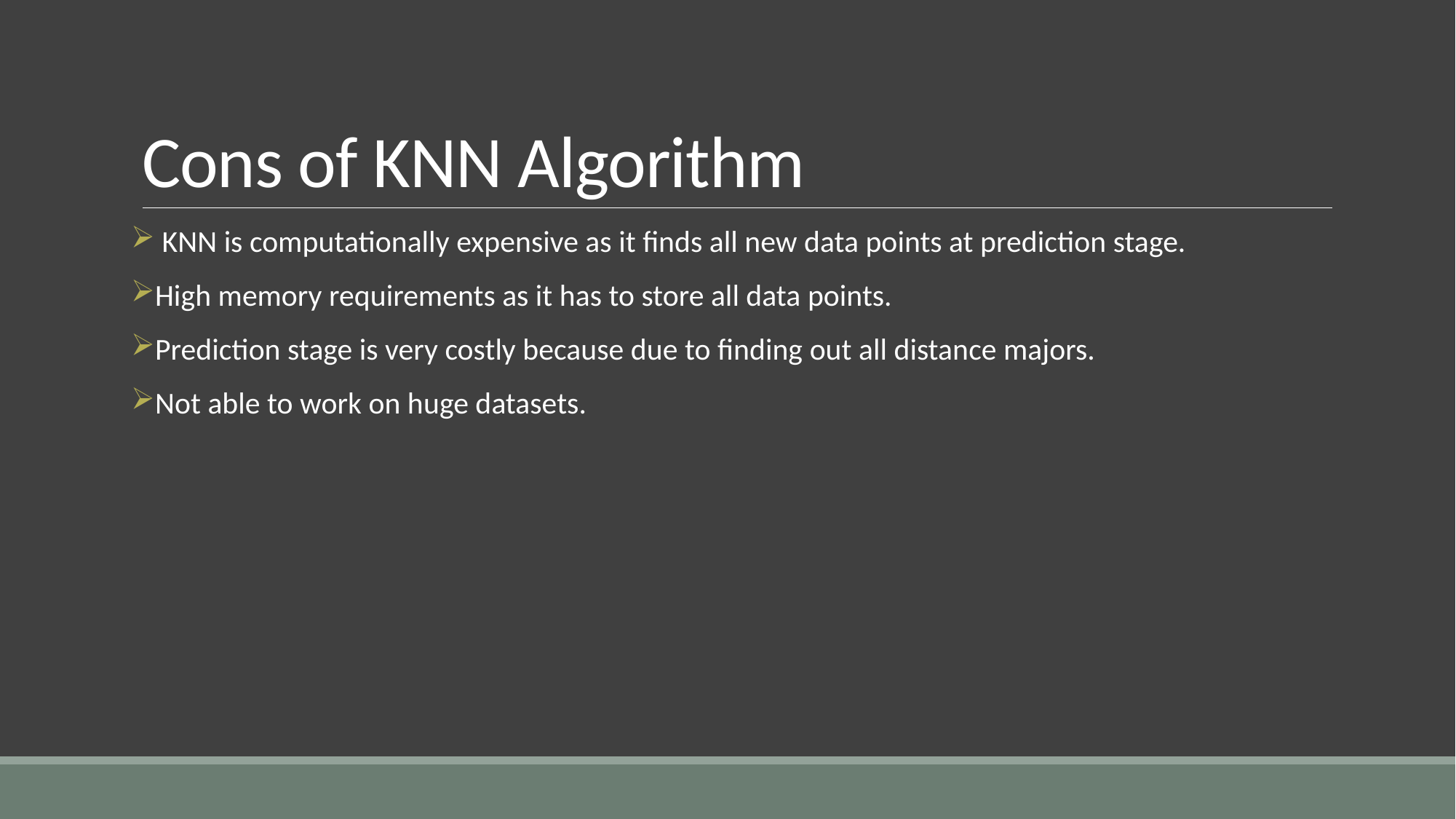

# Cons of KNN Algorithm
 KNN is computationally expensive as it finds all new data points at prediction stage.
High memory requirements as it has to store all data points.
Prediction stage is very costly because due to finding out all distance majors.
Not able to work on huge datasets.